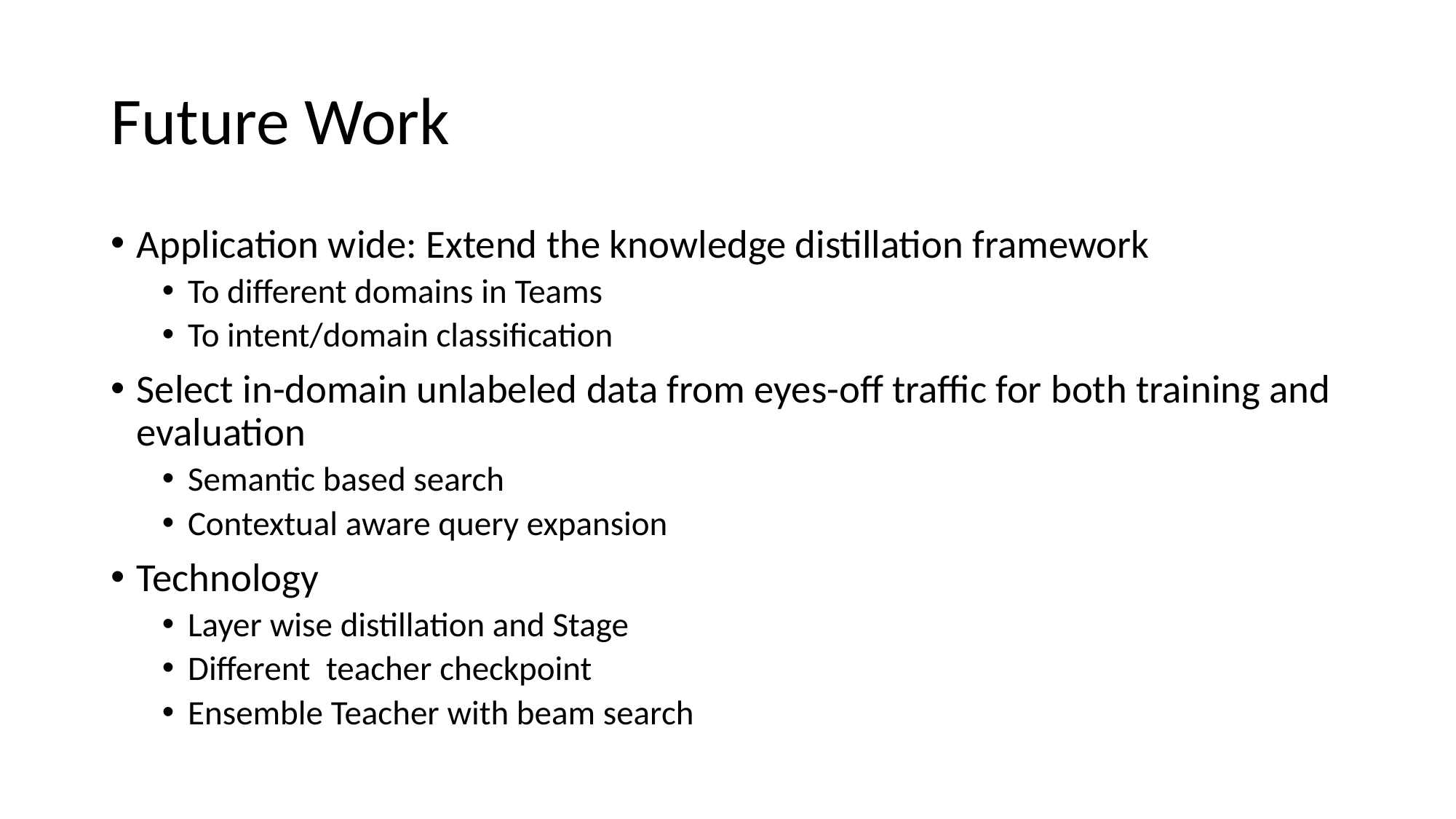

# Future Work
Application wide: Extend the knowledge distillation framework
To different domains in Teams
To intent/domain classification
Select in-domain unlabeled data from eyes-off traffic for both training and evaluation
Semantic based search
Contextual aware query expansion
Technology
Layer wise distillation and Stage
Different  teacher checkpoint
Ensemble Teacher with beam search